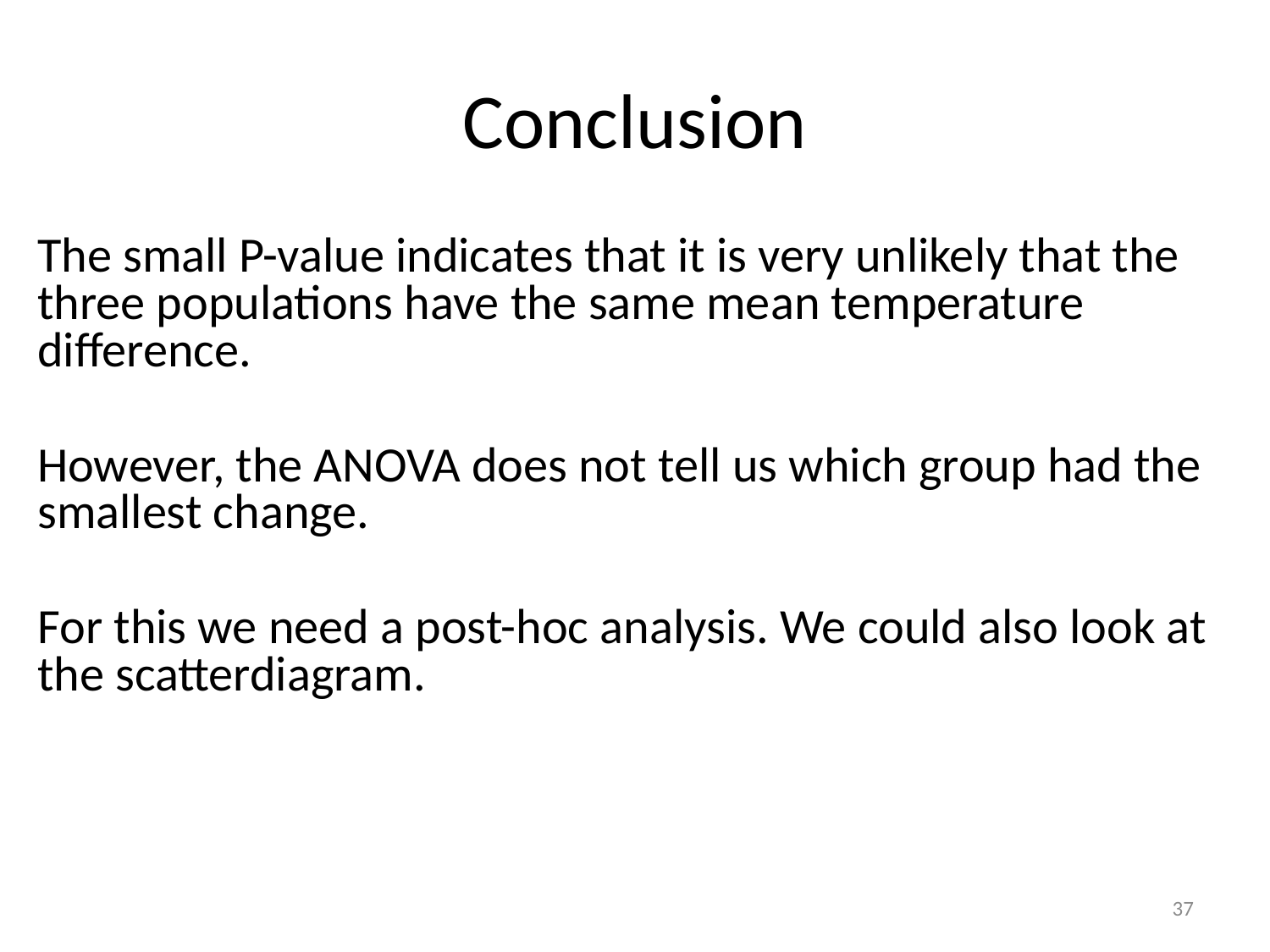

# Conclusion
The small P-value indicates that it is very unlikely that the three populations have the same mean temperature difference.

However, the ANOVA does not tell us which group had the smallest change.

For this we need a post-hoc analysis. We could also look at the scatterdiagram.

37